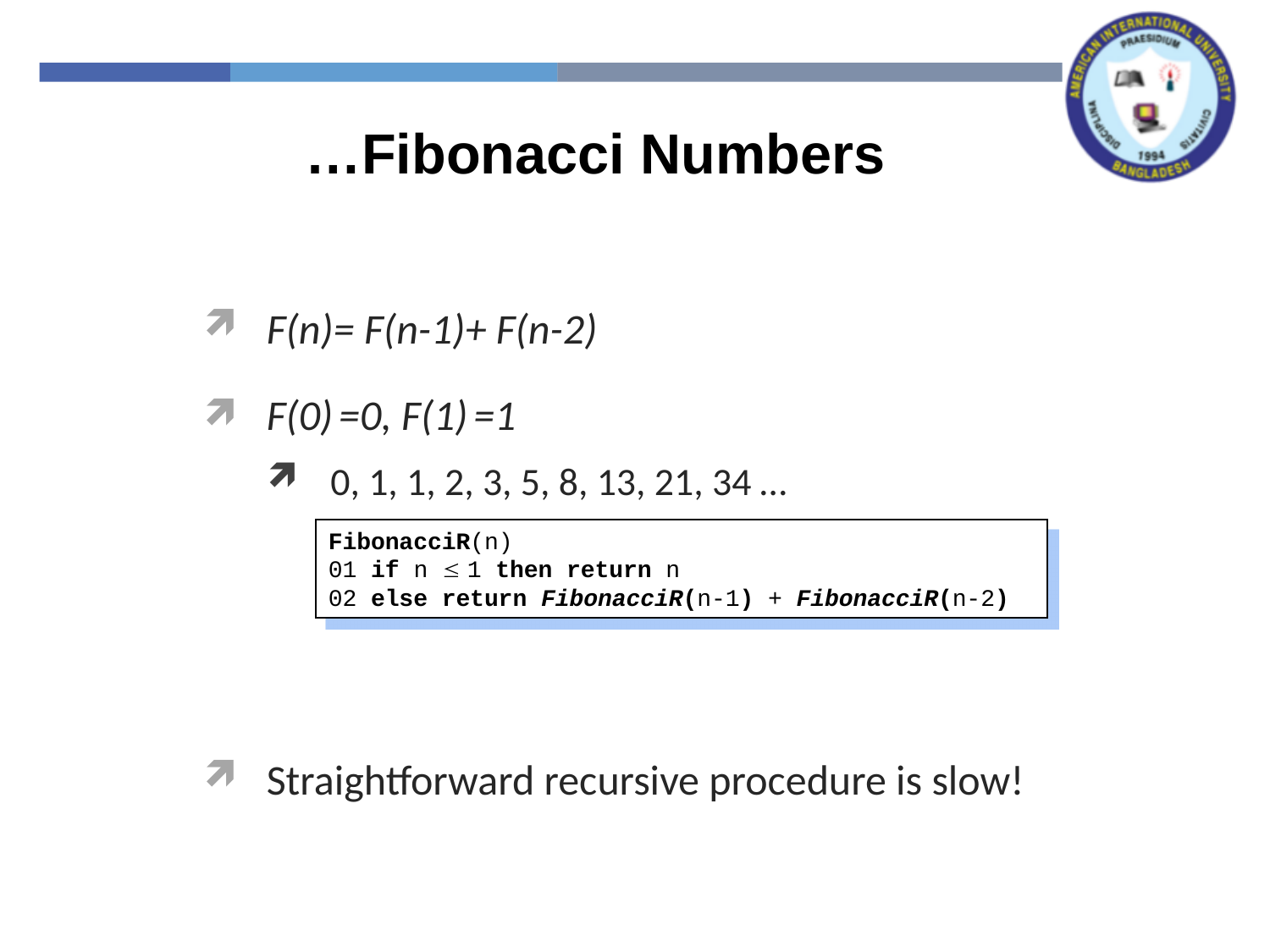

…Fibonacci Numbers
F(n)= F(n-1)+ F(n-2)
F(0) =0, F(1) =1
0, 1, 1, 2, 3, 5, 8, 13, 21, 34 …

Straightforward recursive procedure is slow!
FibonacciR(n)
01 if n ≤ 1 then return n
02 else return FibonacciR(n-1) + FibonacciR(n-2)